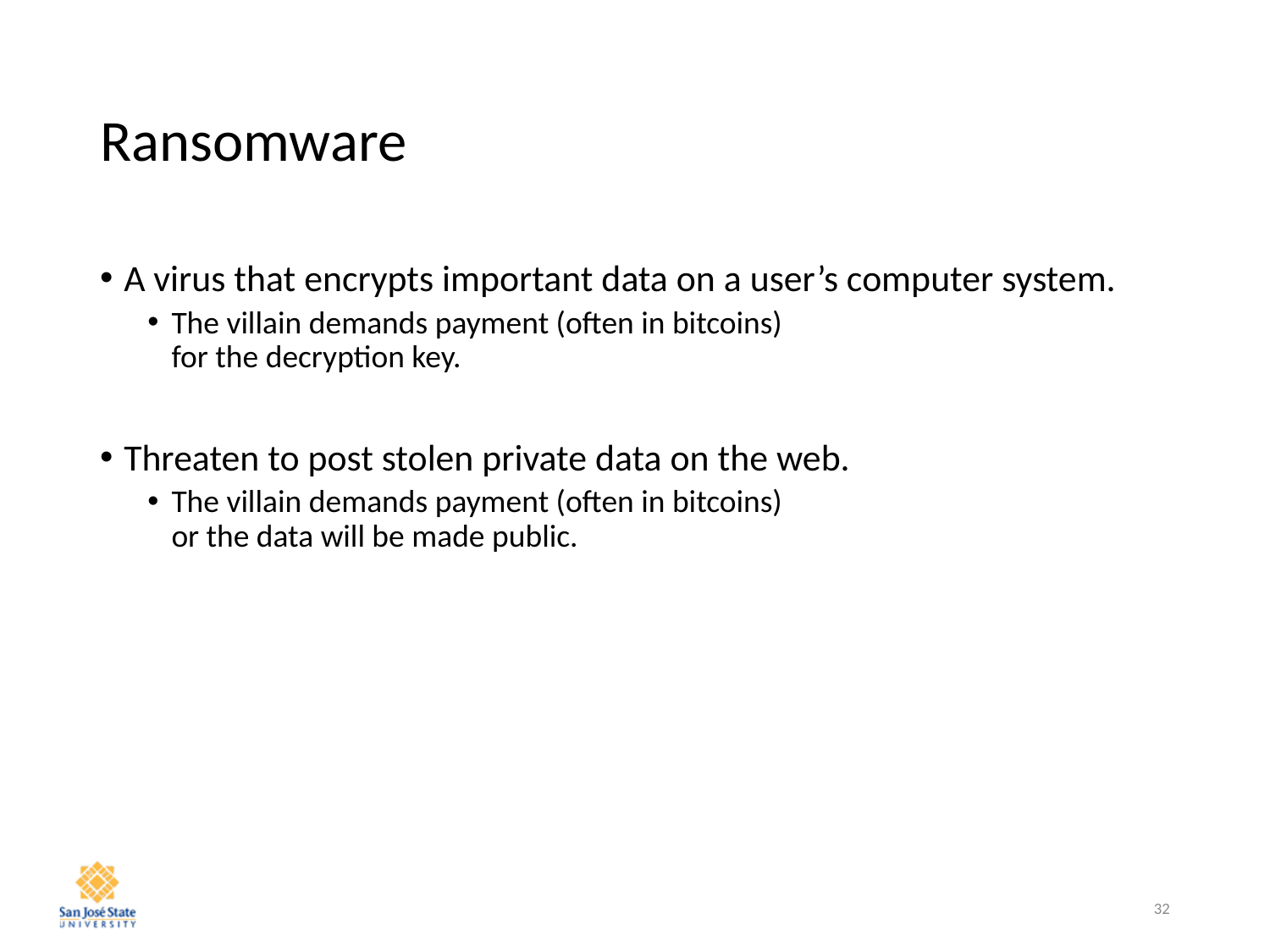

# Ransomware
A virus that encrypts important data on a user’s computer system.
The villain demands payment (often in bitcoins)
for the decryption key.

Threaten to post stolen private data on the web.
The villain demands payment (often in bitcoins)
or the data will be made public.
32